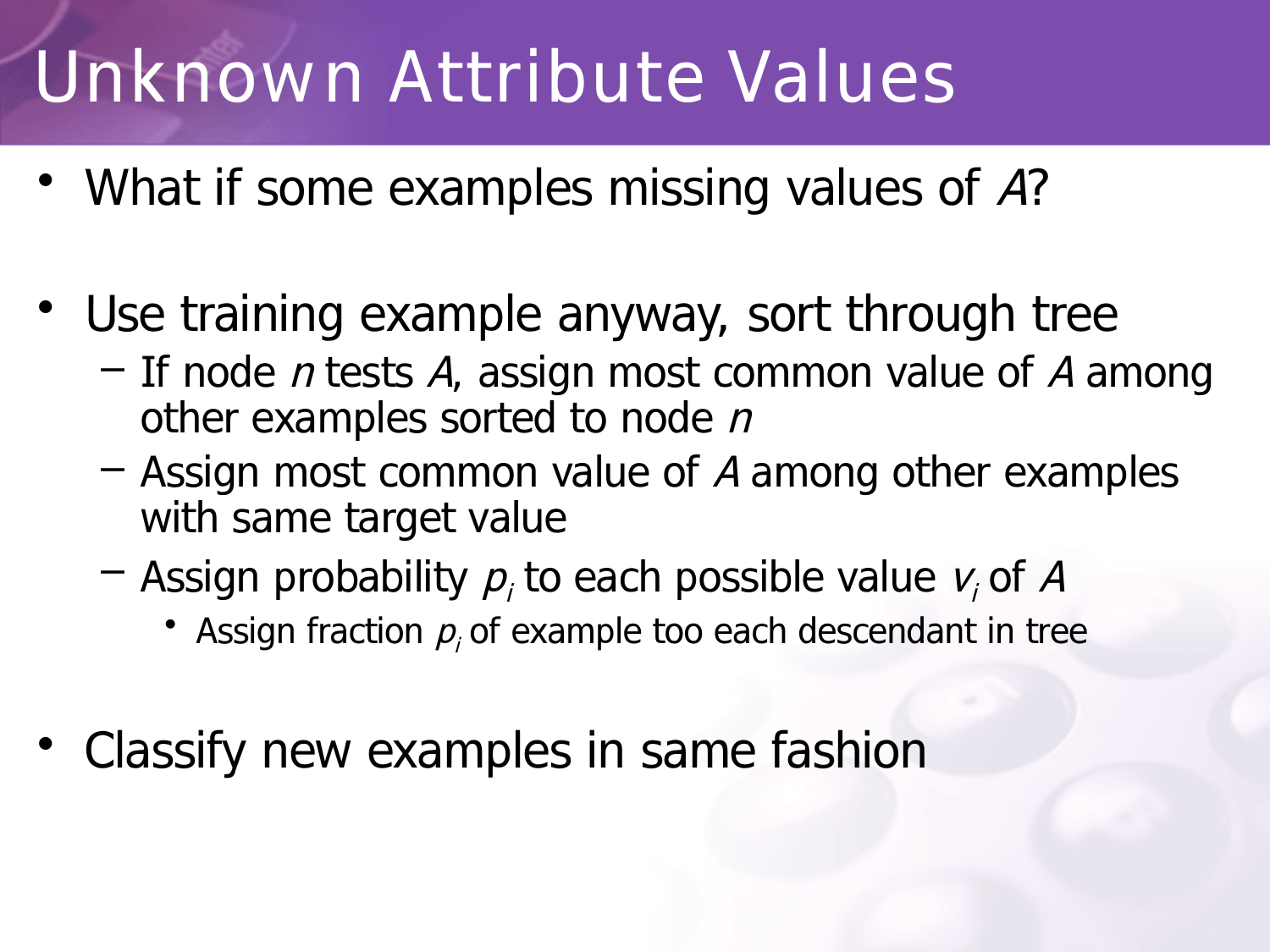

# Unknown Attribute Values
What if some examples missing values of A?

Use training example anyway, sort through tree
If node n tests A, assign most common value of A among other examples sorted to node n
Assign most common value of A among other examples with same target value
Assign probability pi to each possible value vi of A
Assign fraction pi of example too each descendant in tree

Classify new examples in same fashion